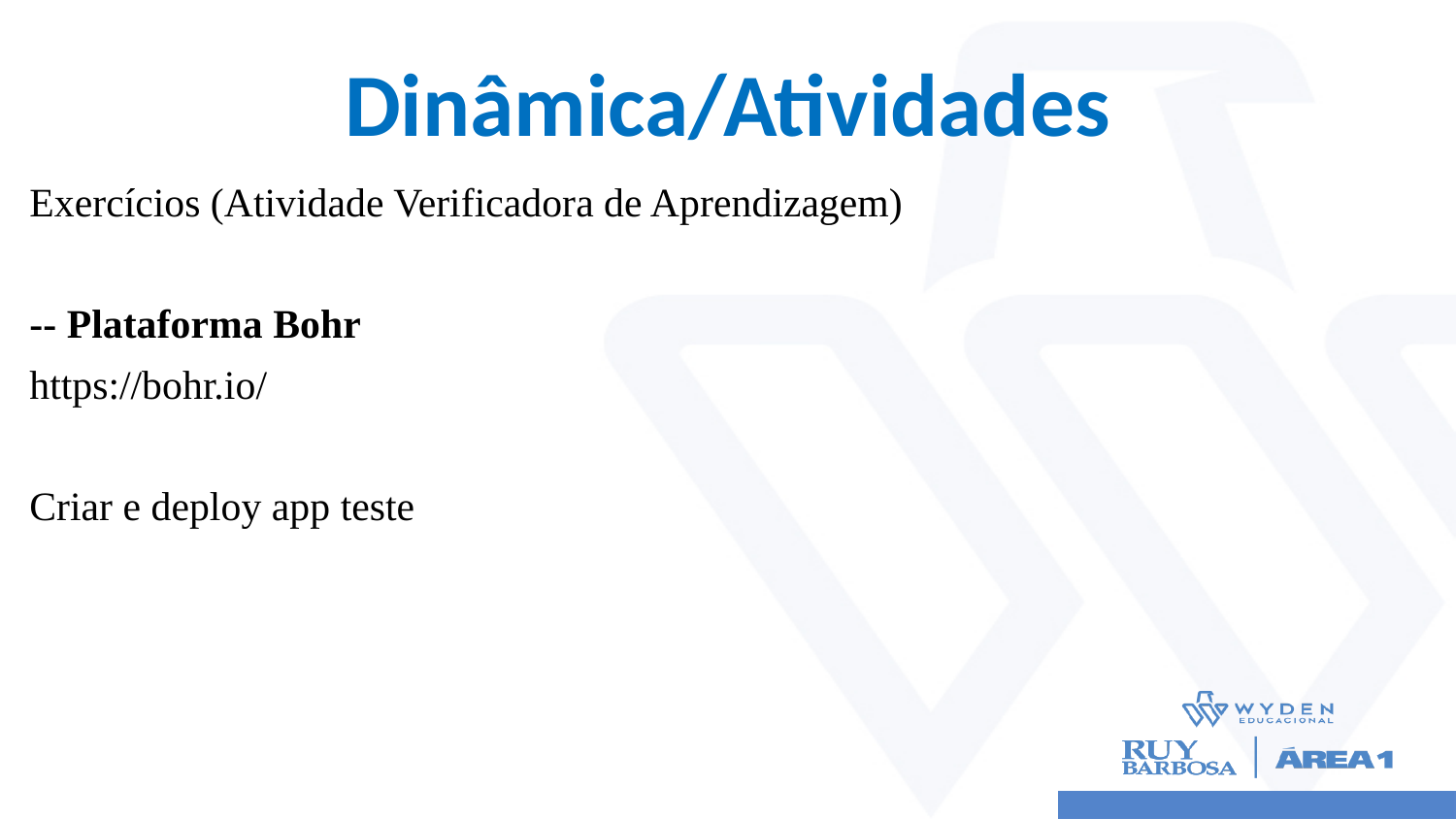

# Dinâmica/Atividades
Exercícios (Atividade Verificadora de Aprendizagem)

-- Plataforma Bohr
https://bohr.io/

Criar e deploy app teste